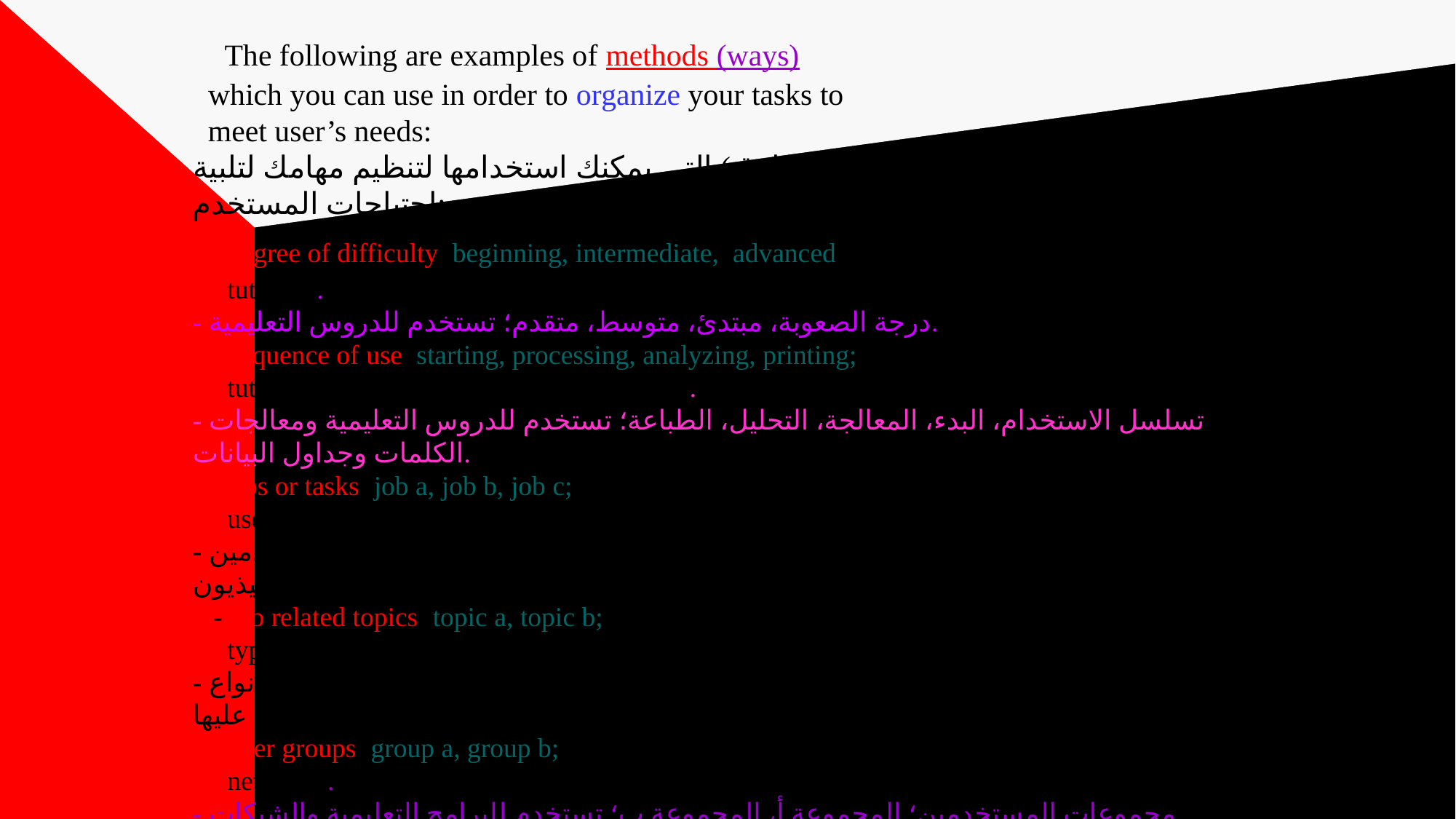

# The following are examples of methods (ways) which you can use in order to organize your tasks to meet user’s needs: فيما يلي أمثلة على الأساليب (الطرق) التي يمكنك استخدامها لتنظيم مهامك لتلبية احتياجات المستخدم: - degree of difficulty, beginning, intermediate,  advanced; used for tutorials. - درجة الصعوبة، مبتدئ، متوسط، متقدم؛ تستخدم للدروس التعليمية. - sequence of use, starting, processing, analyzing, printing; used for tutorials, word processors and spreadsheet. - تسلسل الاستخدام، البدء، المعالجة، التحليل، الطباعة؛ تستخدم للدروس التعليمية ومعالجات الكلمات وجداول البيانات. -jobs or tasks; job a, job b, job c; used for  programs with distinct users: administrators, clerks, executives. - الوظائف أو المهام؛ الوظيفة أ، الوظيفة ب، الوظيفة ج؛ تستخدم للبرامج ذات المستخدمين المميزين: الإداريون، الموظفون، التنفيذيون. - job related topics; topic a, topic b; used for large systems fewer user types, identifiable topics. - الموضوعات المتعلقة بالوظيفة؛ الموضوع أ، الموضوع ب؛ تستخدم للأنظمة الكبيرة، أنواع مستخدمين أقل، مواضيع يمكن التعرف عليها. - user groups; group a, group b; used for educational programs, networks. - مجموعات المستخدمين؛ المجموعة أ، المجموعة ب؛ تستخدم للبرامج التعليمية والشبكات.